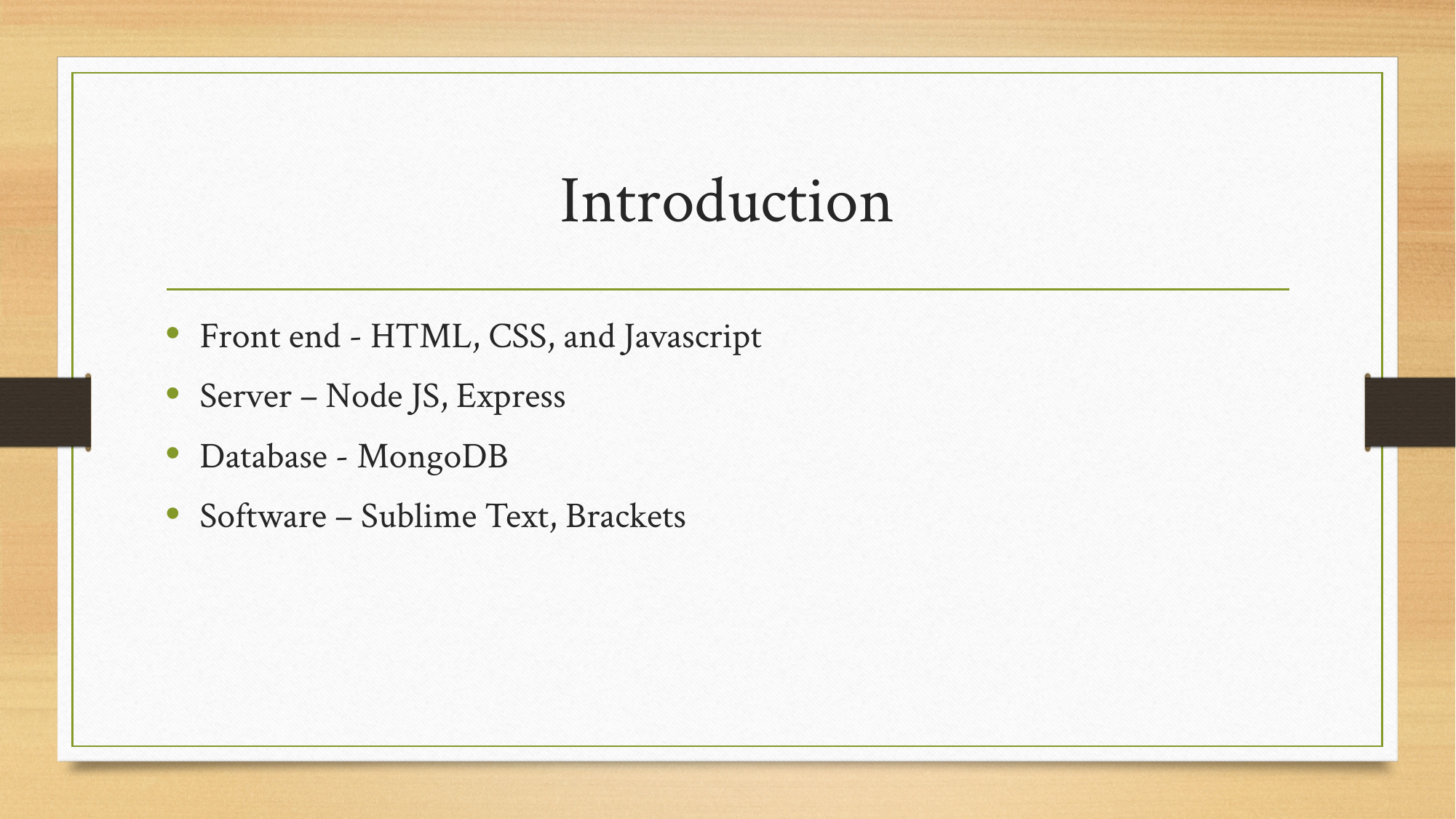

# Introduction
Front end - HTML, CSS, and Javascript
Server – Node JS, Express
Database - MongoDB
Software – Sublime Text, Brackets